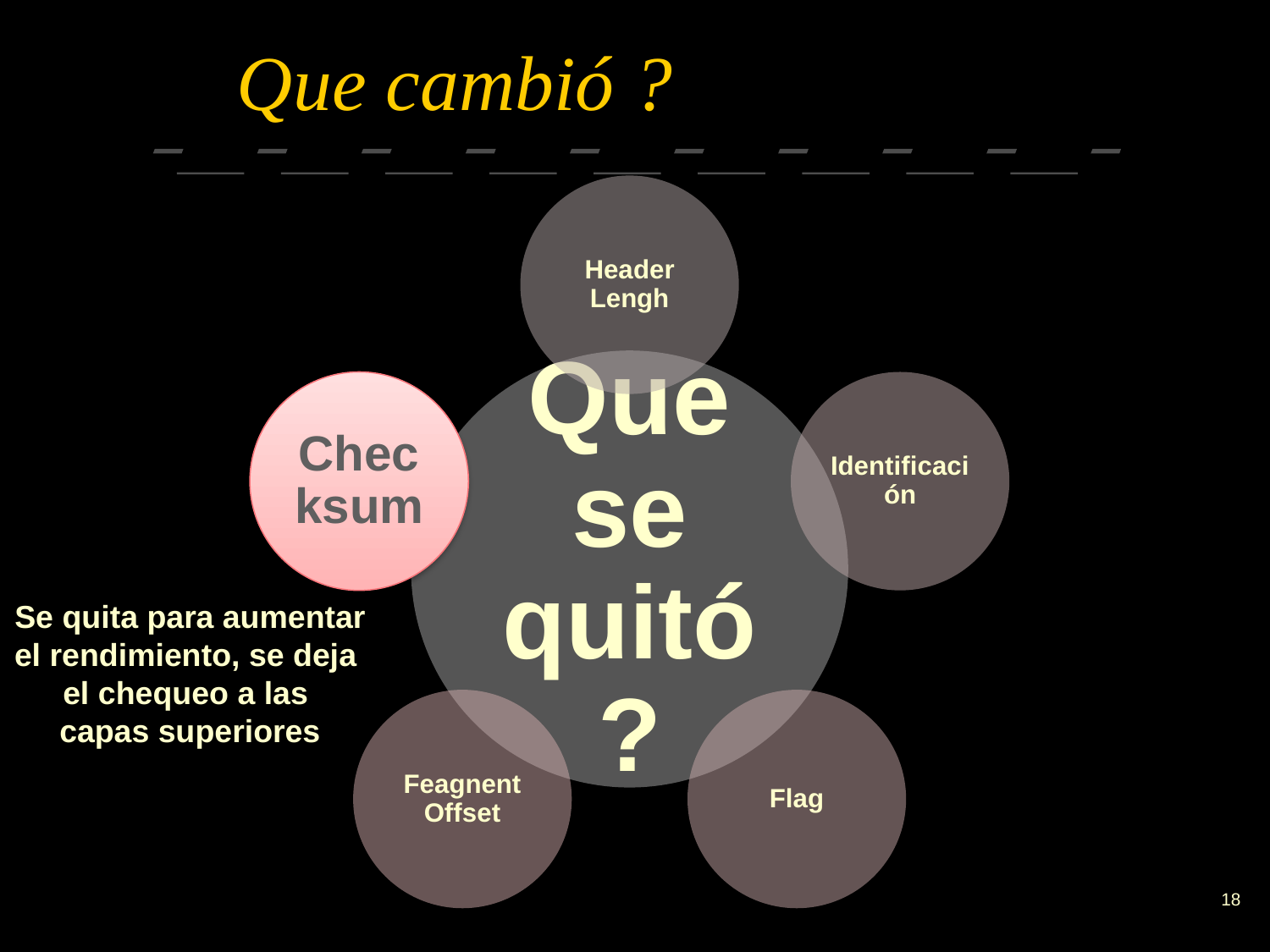

# Que cambió ?

Header Lengh

Checksum
Identificación
Que se quitó?

Feagnent Offset
Flag
Se quita para aumentar
el rendimiento, se deja
el chequeo a las
capas superiores
18